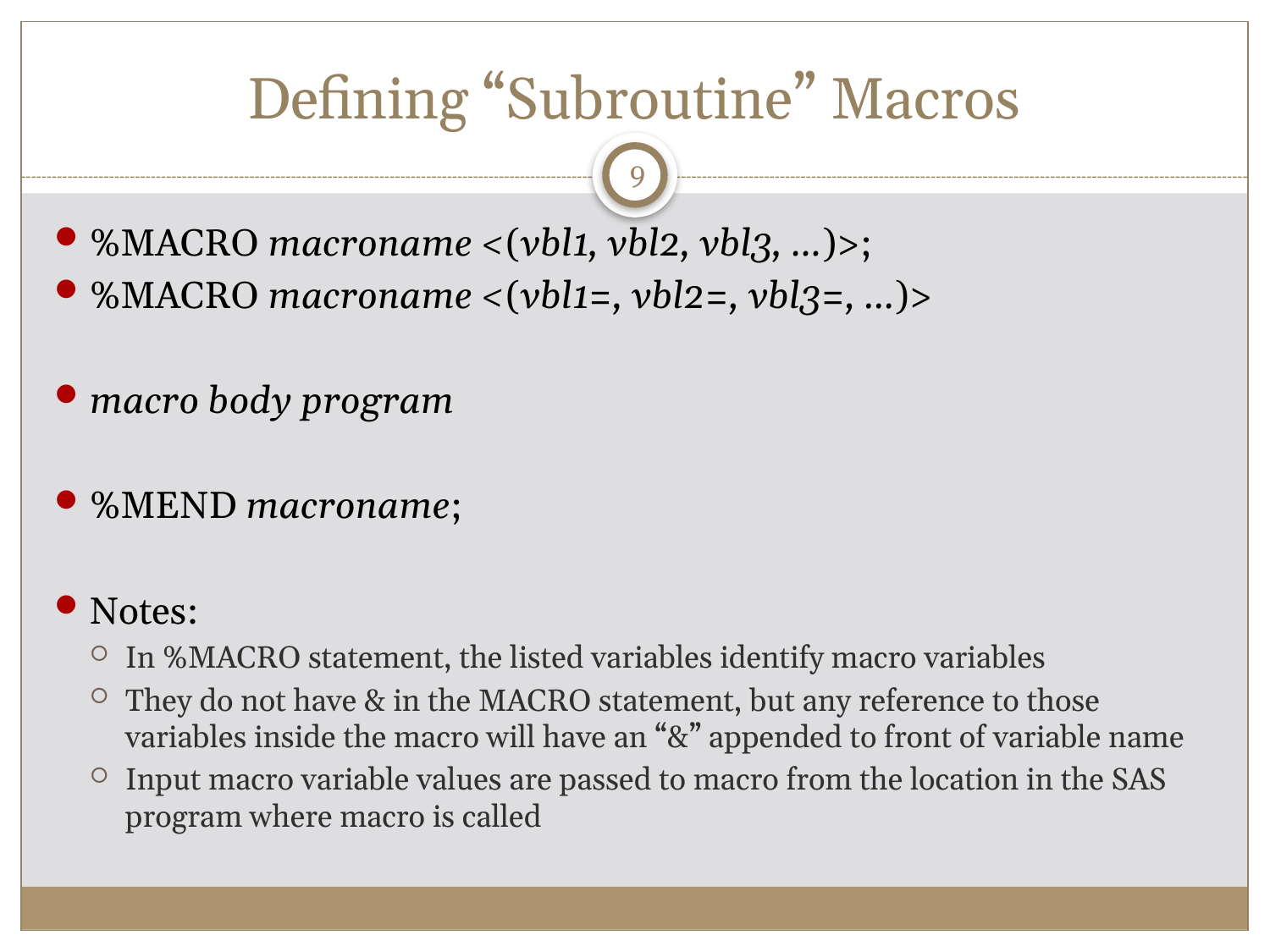

# Defining “Subroutine” Macros
9
%MACRO macroname <(vbl1, vbl2, vbl3, …)>;
%MACRO macroname <(vbl1=, vbl2=, vbl3=, …)>

macro body program

%MEND macroname;

Notes:
In %MACRO statement, the listed variables identify macro variables
They do not have & in the MACRO statement, but any reference to those variables inside the macro will have an “&” appended to front of variable name
Input macro variable values are passed to macro from the location in the SAS program where macro is called